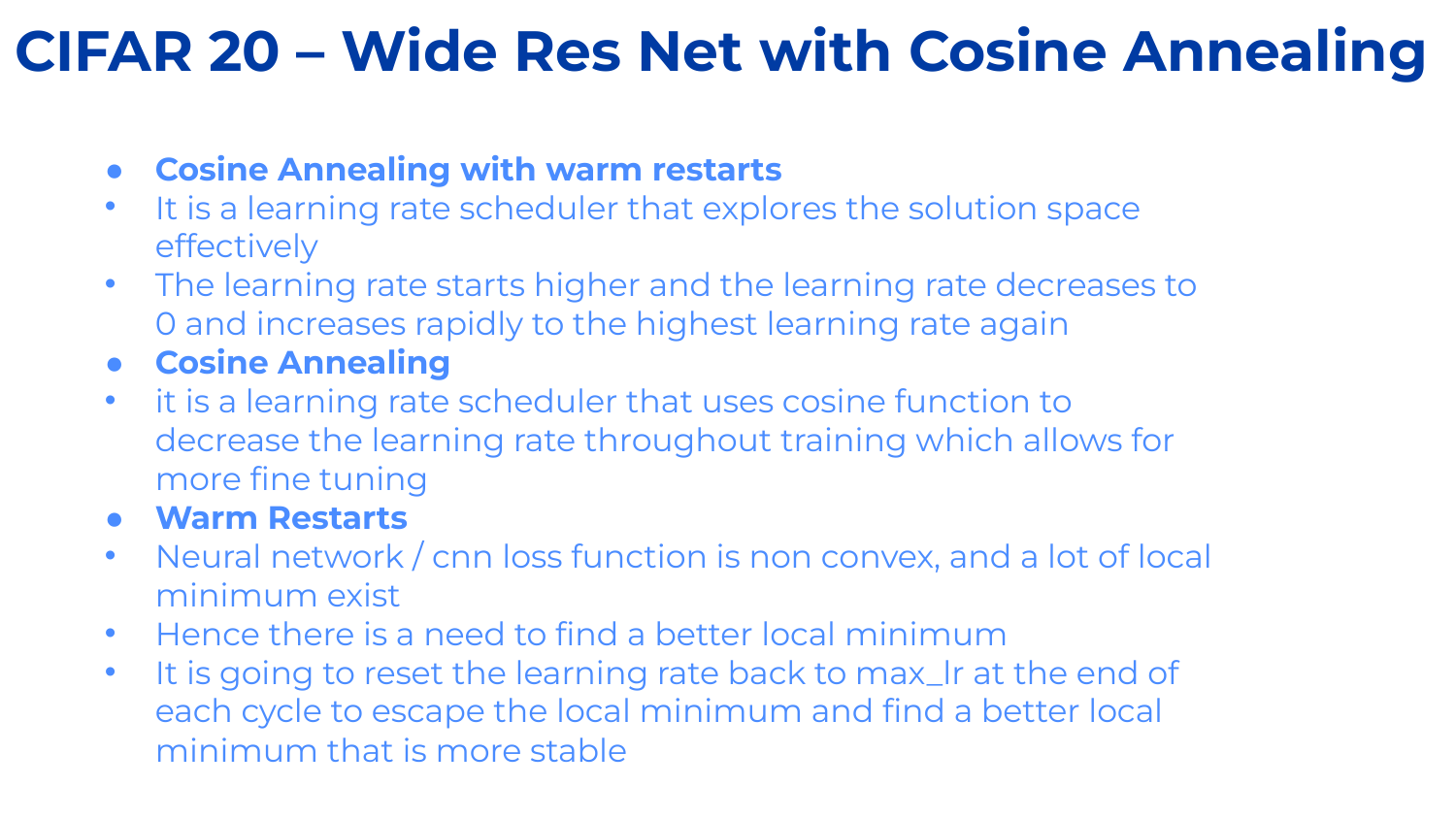

# CIFAR 20 – Wide Res Net with Cosine Annealing
Cosine Annealing with warm restarts
It is a learning rate scheduler that explores the solution space effectively
The learning rate starts higher and the learning rate decreases to 0 and increases rapidly to the highest learning rate again
Cosine Annealing
it is a learning rate scheduler that uses cosine function to decrease the learning rate throughout training which allows for more fine tuning
Warm Restarts
Neural network / cnn loss function is non convex, and a lot of local minimum exist
Hence there is a need to find a better local minimum
It is going to reset the learning rate back to max_lr at the end of each cycle to escape the local minimum and find a better local minimum that is more stable